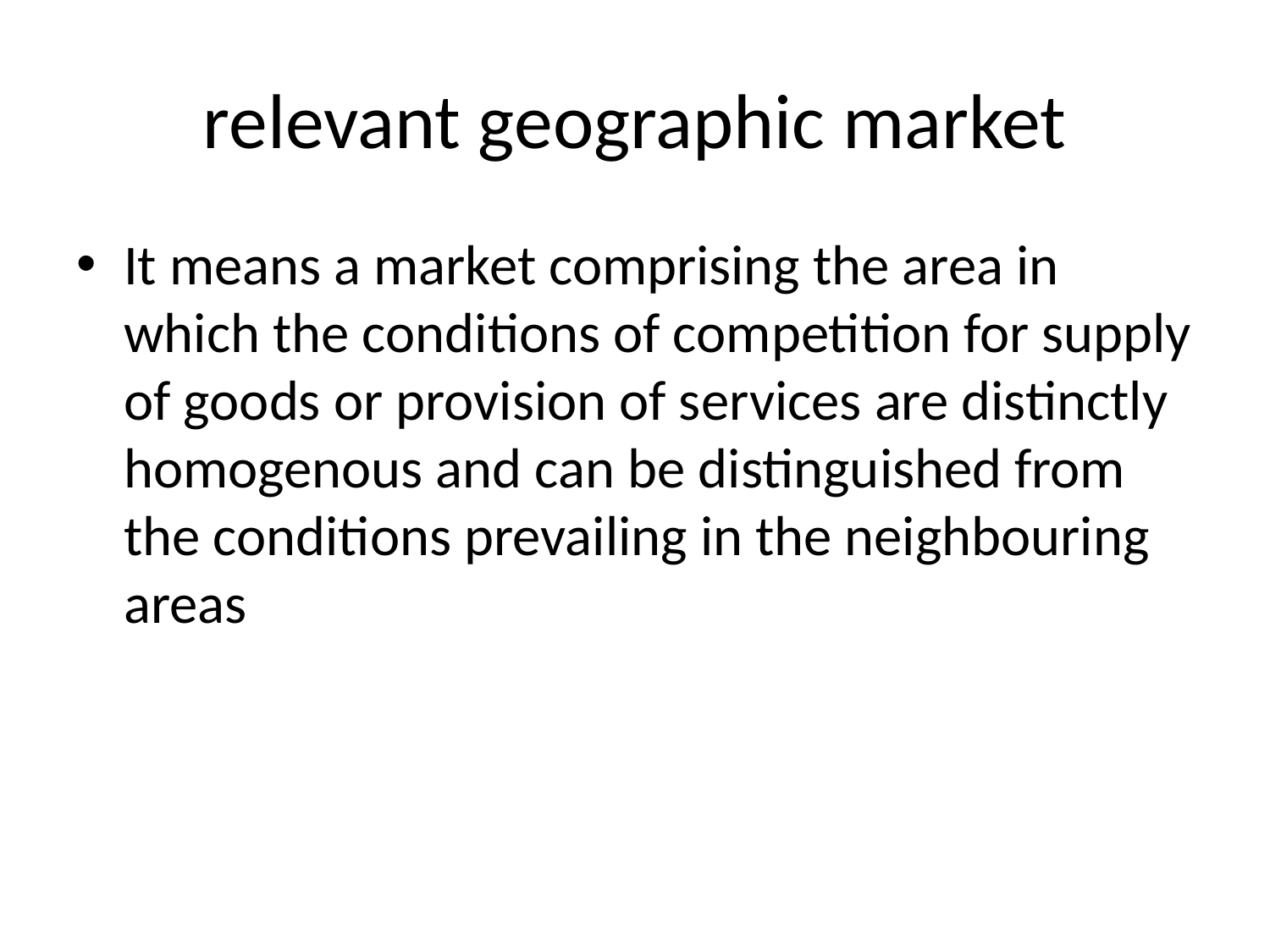

# relevant geographic market
It means a market comprising the area in which the conditions of competition for supply of goods or provision of services are distinctly homogenous and can be distinguished from the conditions prevailing in the neighbouring areas